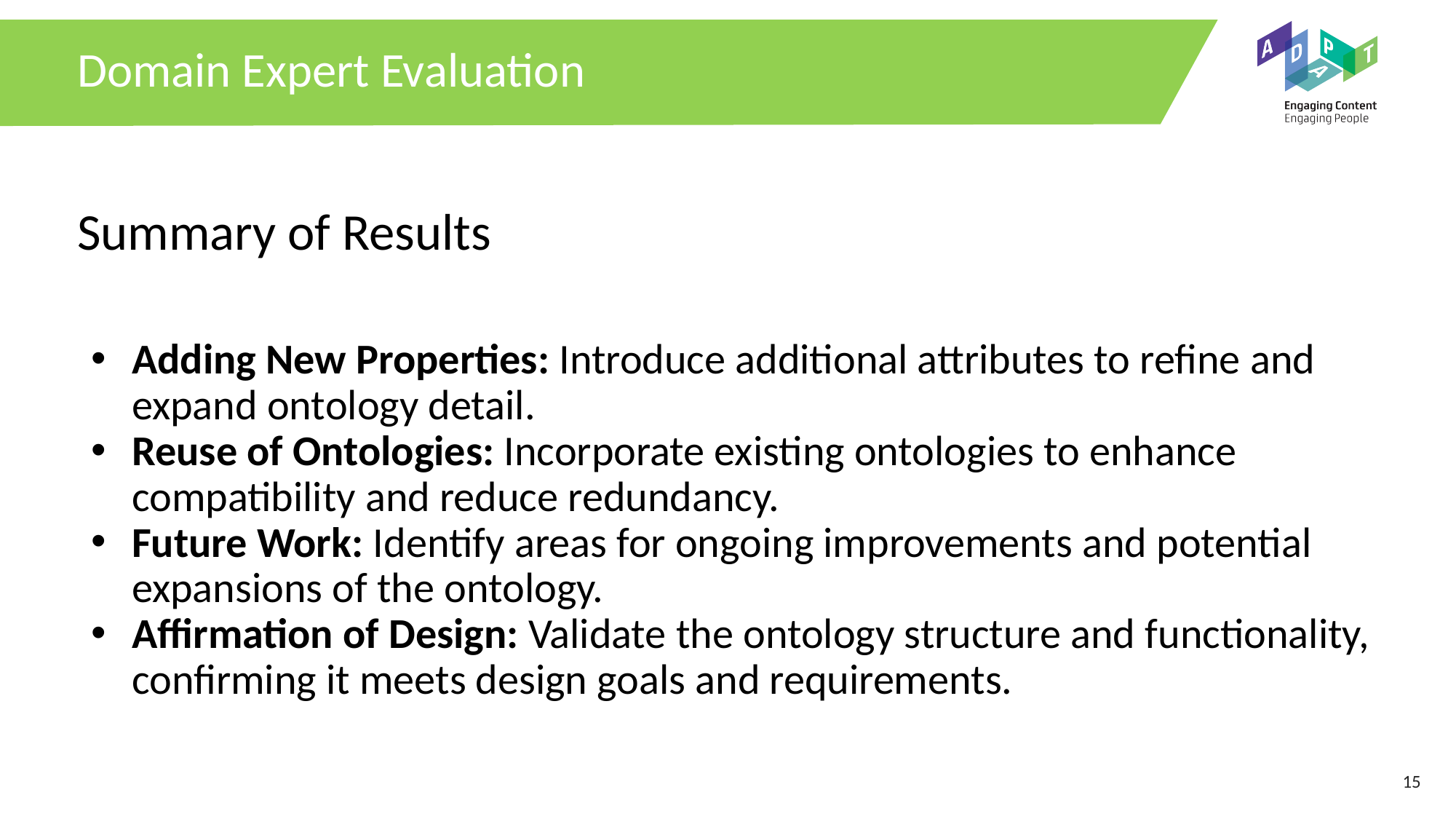

# Domain Expert Evaluation
Summary of Results

Adding New Properties: Introduce additional attributes to refine and expand ontology detail.
Reuse of Ontologies: Incorporate existing ontologies to enhance compatibility and reduce redundancy.
Future Work: Identify areas for ongoing improvements and potential expansions of the ontology.
Affirmation of Design: Validate the ontology structure and functionality, confirming it meets design goals and requirements.
15